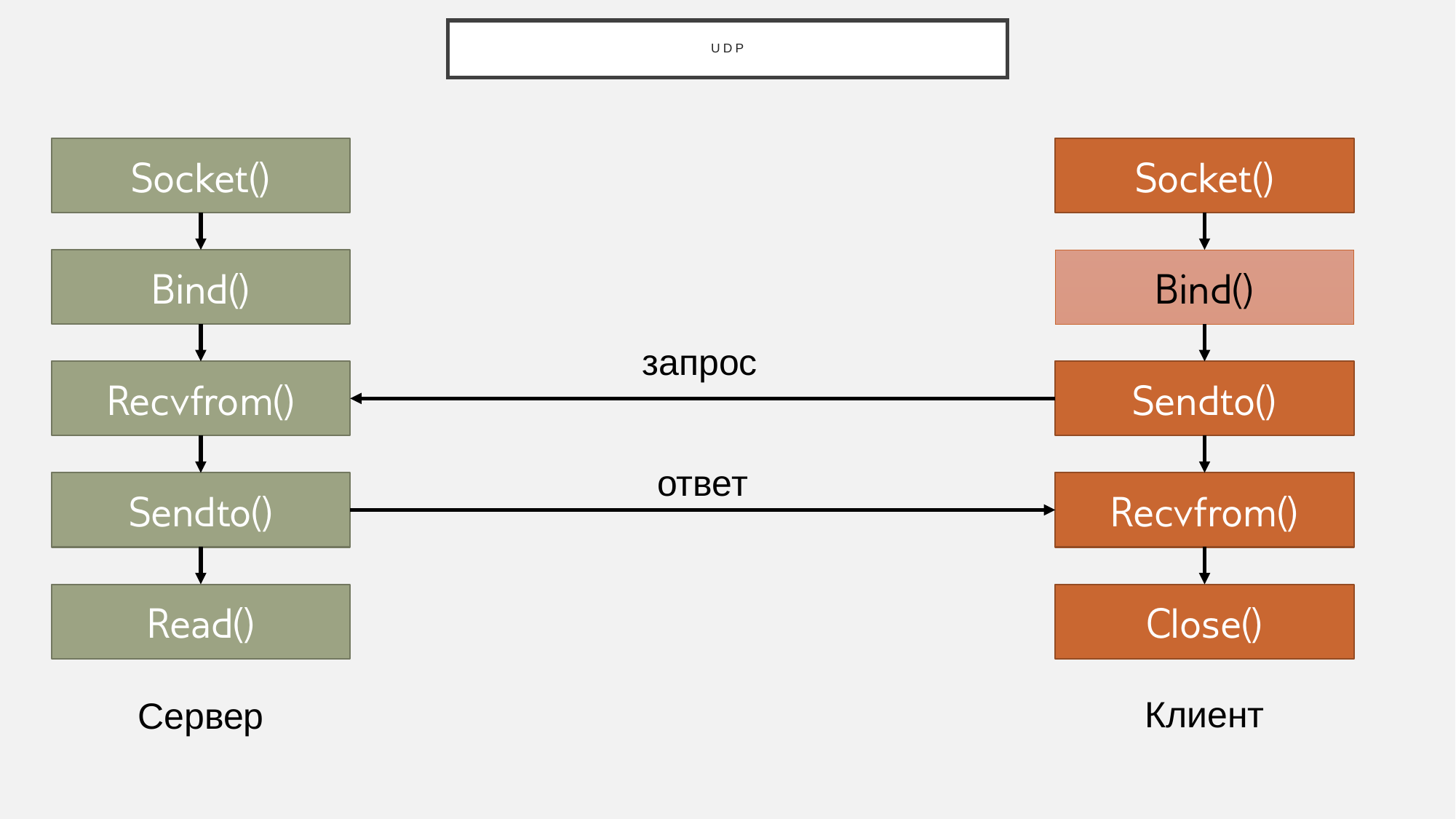

# UDP
Socket()
Socket()
Bind()
Bind()
запрос
Recvfrom()
Sendto()
ответ
Sendto()
Recvfrom()
Read()
Close()
Клиент
Сервер